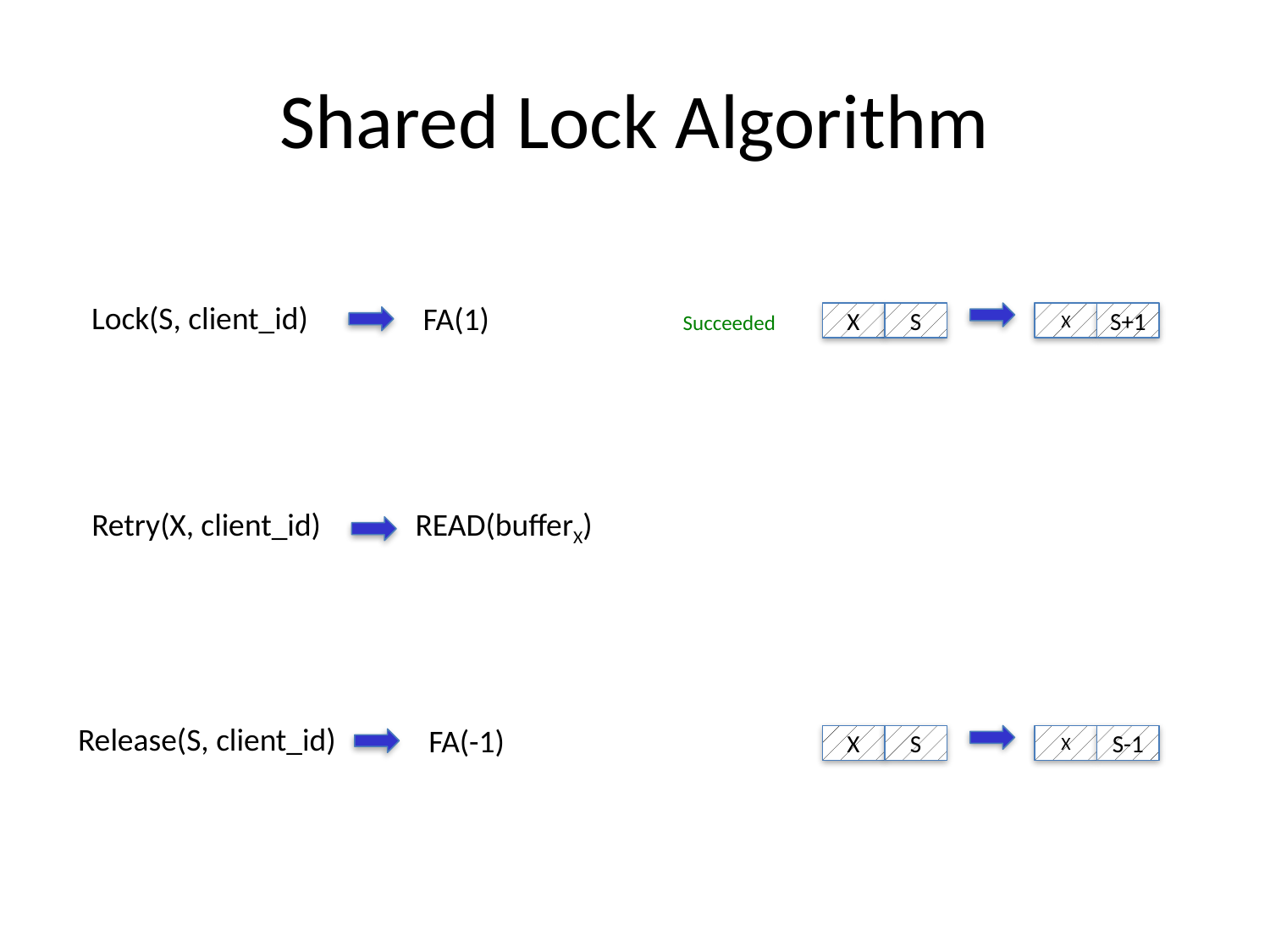

# Shared Lock Algorithm
Lock(S, client_id)
FA(1)
Succeeded
X
S

X
S+1

Retry(X, client_id)
READ(bufferX)

Release(S, client_id)
FA(-1)
X
S

X
S-1